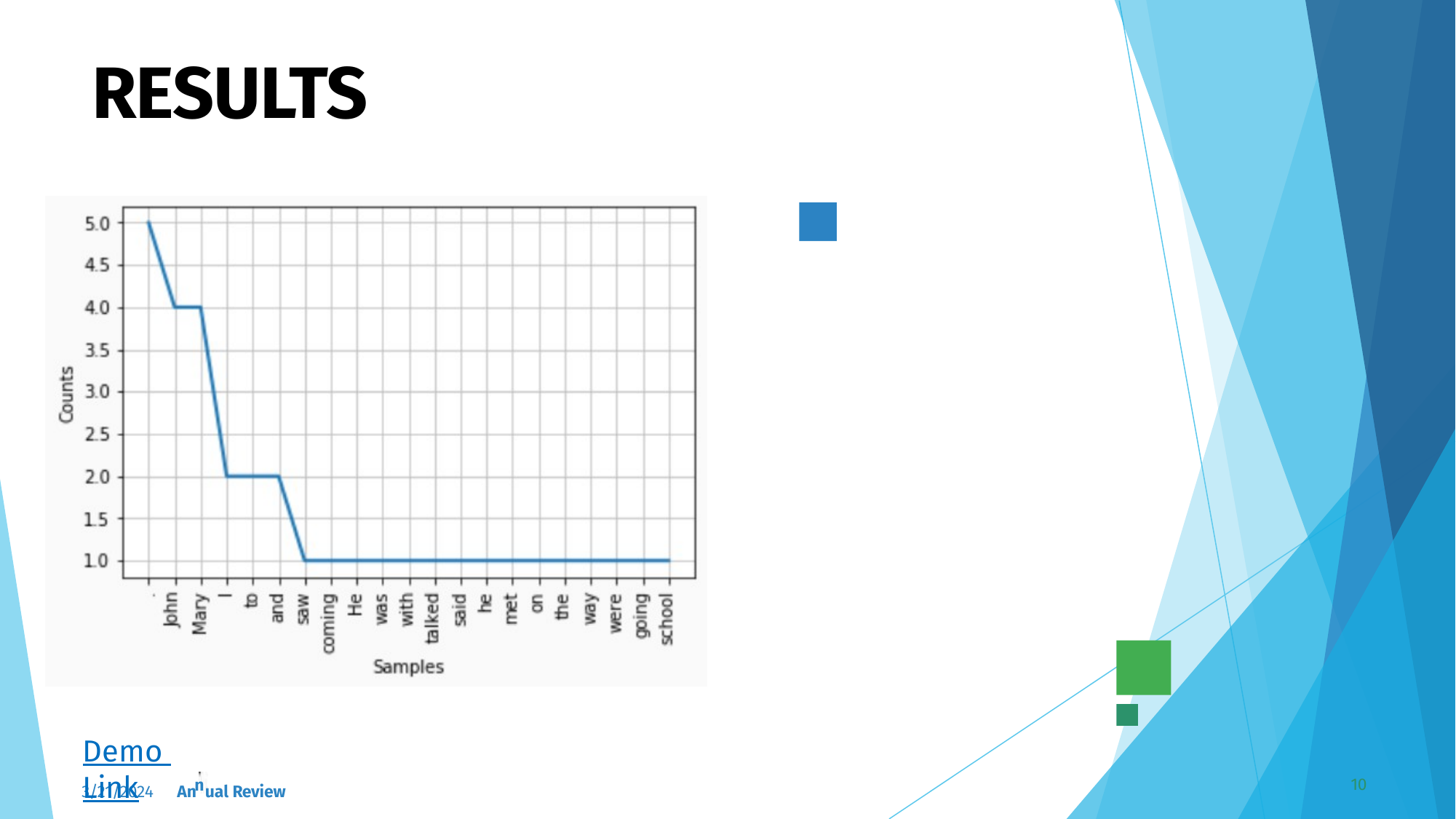

# RESULTS
Demo Link
10
n
3/21/2024	An ual Review